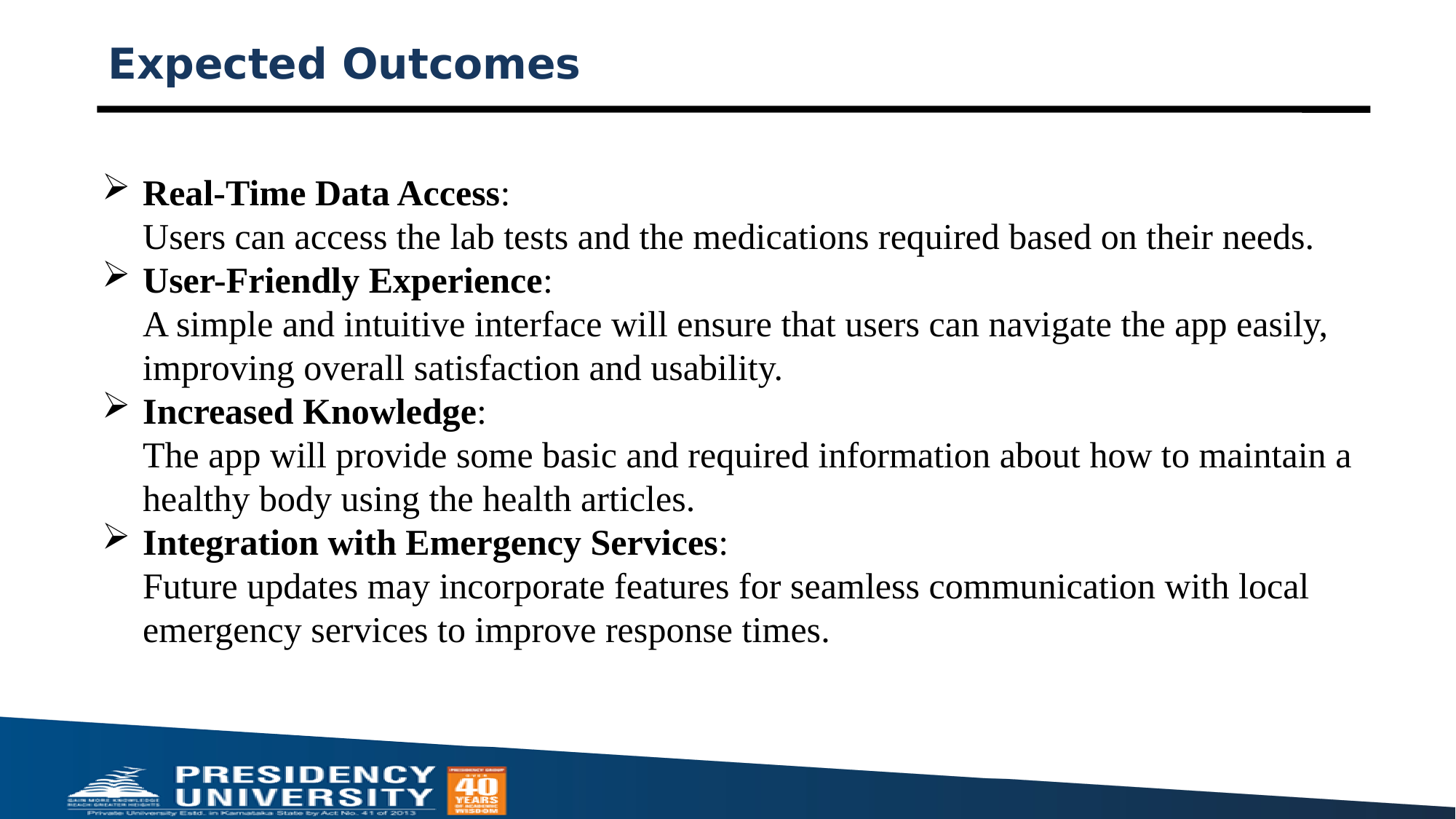

# Expected Outcomes
Real-Time Data Access:
Users can access the lab tests and the medications required based on their needs.
User-Friendly Experience:
A simple and intuitive interface will ensure that users can navigate the app easily, improving overall satisfaction and usability.
Increased Knowledge:
The app will provide some basic and required information about how to maintain a healthy body using the health articles.
Integration with Emergency Services:
Future updates may incorporate features for seamless communication with local emergency services to improve response times.